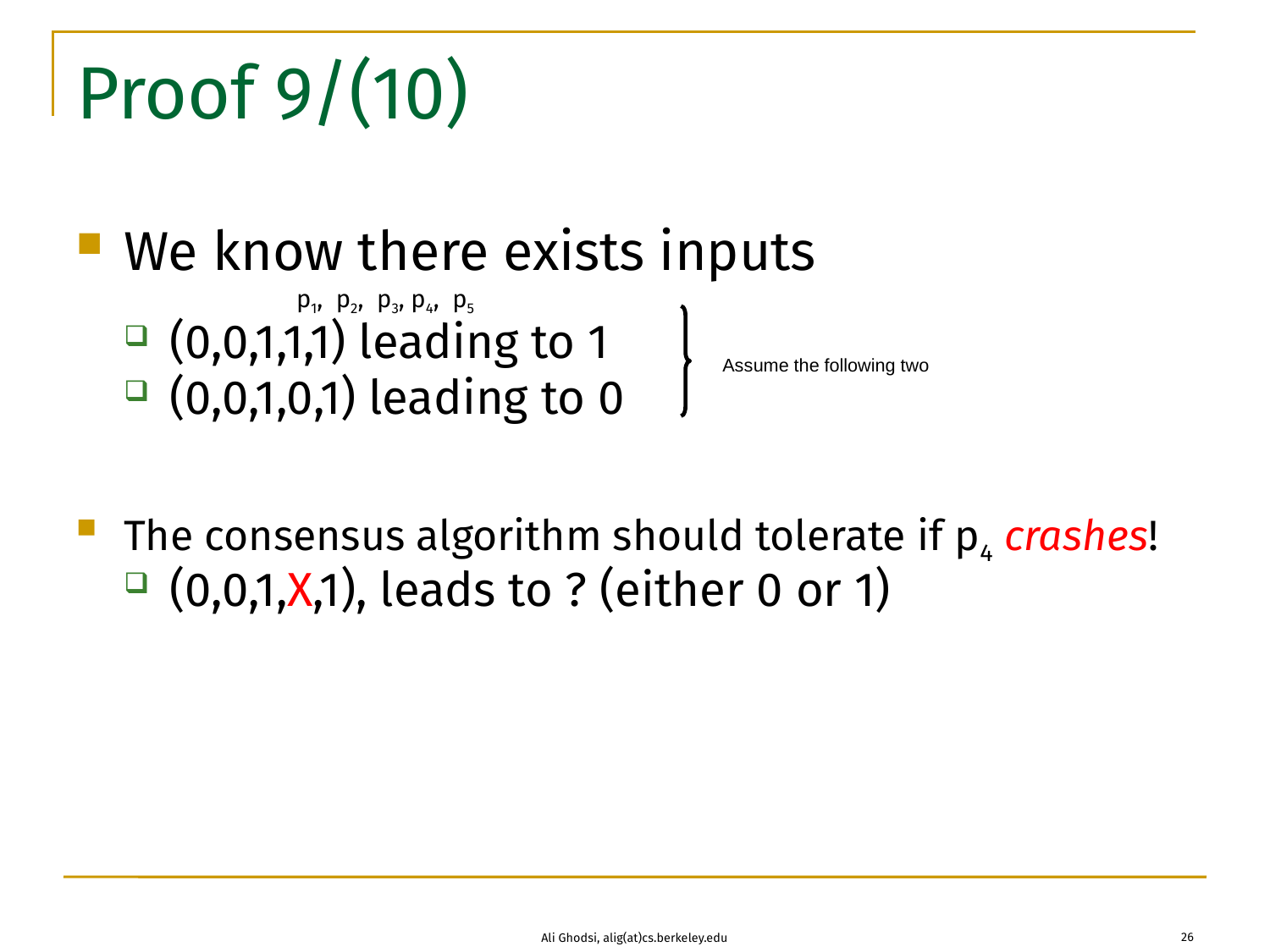

# Proof 9/(10)
We know there exists inputs
		p1,  p2,  p3, p4,  p5
(0,0,1,1,1) leading to 1
(0,0,1,0,1) leading to 0

The consensus algorithm should tolerate if p4 crashes!
(0,0,1,X,1), leads to ? (either 0 or 1)

Assume the following two
26
Ali Ghodsi, alig(at)cs.berkeley.edu